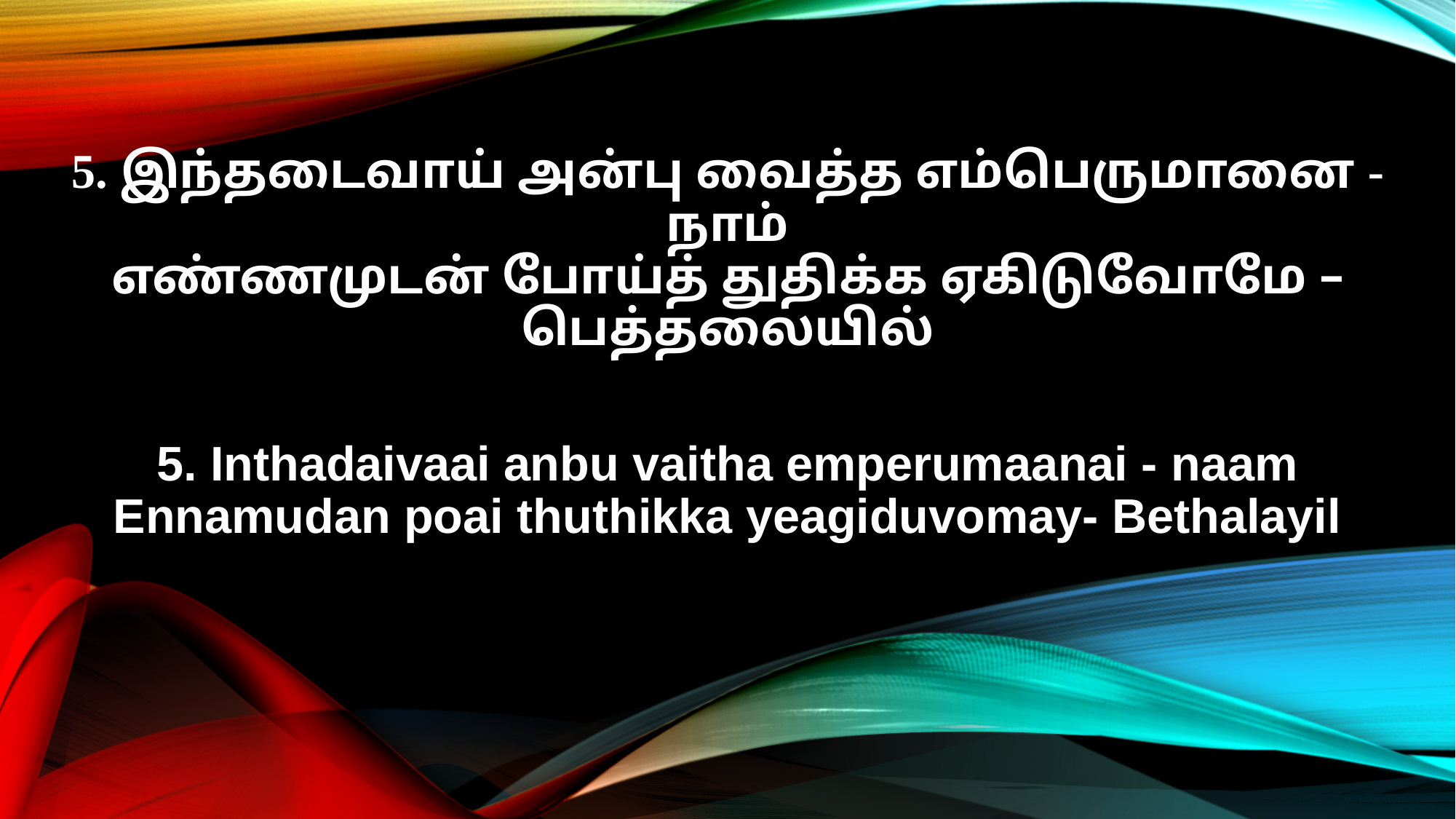

5. இந்தடைவாய் அன்பு வைத்த எம்பெருமானை - நாம்
எண்ணமுடன் போய்த் துதிக்க ஏகிடுவோமே – பெத்தலையில்

5. Inthadaivaai anbu vaitha emperumaanai - naam
Ennamudan poai thuthikka yeagiduvomay- Bethalayil